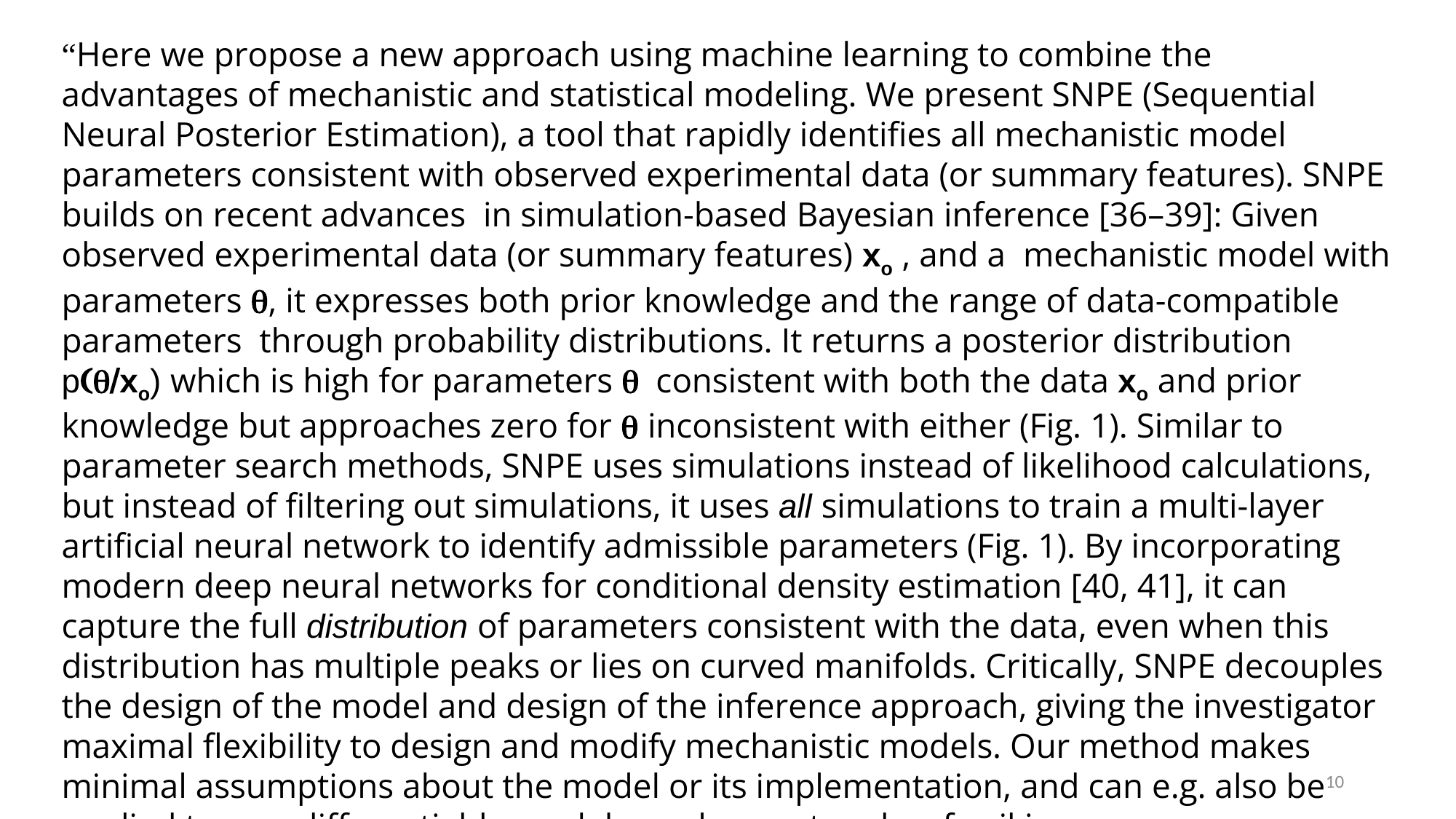

“Here we propose a new approach using machine learning to combine the advantages of mechanistic and statistical modeling. We present SNPE (Sequential Neural Posterior Estimation), a tool that rapidly identifies all mechanistic model parameters consistent with observed experimental data (or summary features). SNPE builds on recent advances  in simulation-based Bayesian inference [36–39]: Given observed experimental data (or summary features) xo , and a  mechanistic model with parameters θ, it expresses both prior knowledge and the range of data-compatible parameters  through probability distributions. It returns a posterior distribution p(θ/xo) which is high for parameters θ consistent with both the data xo and prior knowledge but approaches zero for θ inconsistent with either (Fig. 1). Similar to parameter search methods, SNPE uses simulations instead of likelihood calculations, but instead of filtering out simulations, it uses all simulations to train a multi-layer artificial neural network to identify admissible parameters (Fig. 1). By incorporating modern deep neural networks for conditional density estimation [40, 41], it can capture the full distribution of parameters consistent with the data, even when this distribution has multiple peaks or lies on curved manifolds. Critically, SNPE decouples the design of the model and design of the inference approach, giving the investigator maximal flexibility to design and modify mechanistic models. Our method makes minimal assumptions about the model or its implementation, and can e.g. also be applied to non-differentiable models, such as networks of spiking neurons.
10